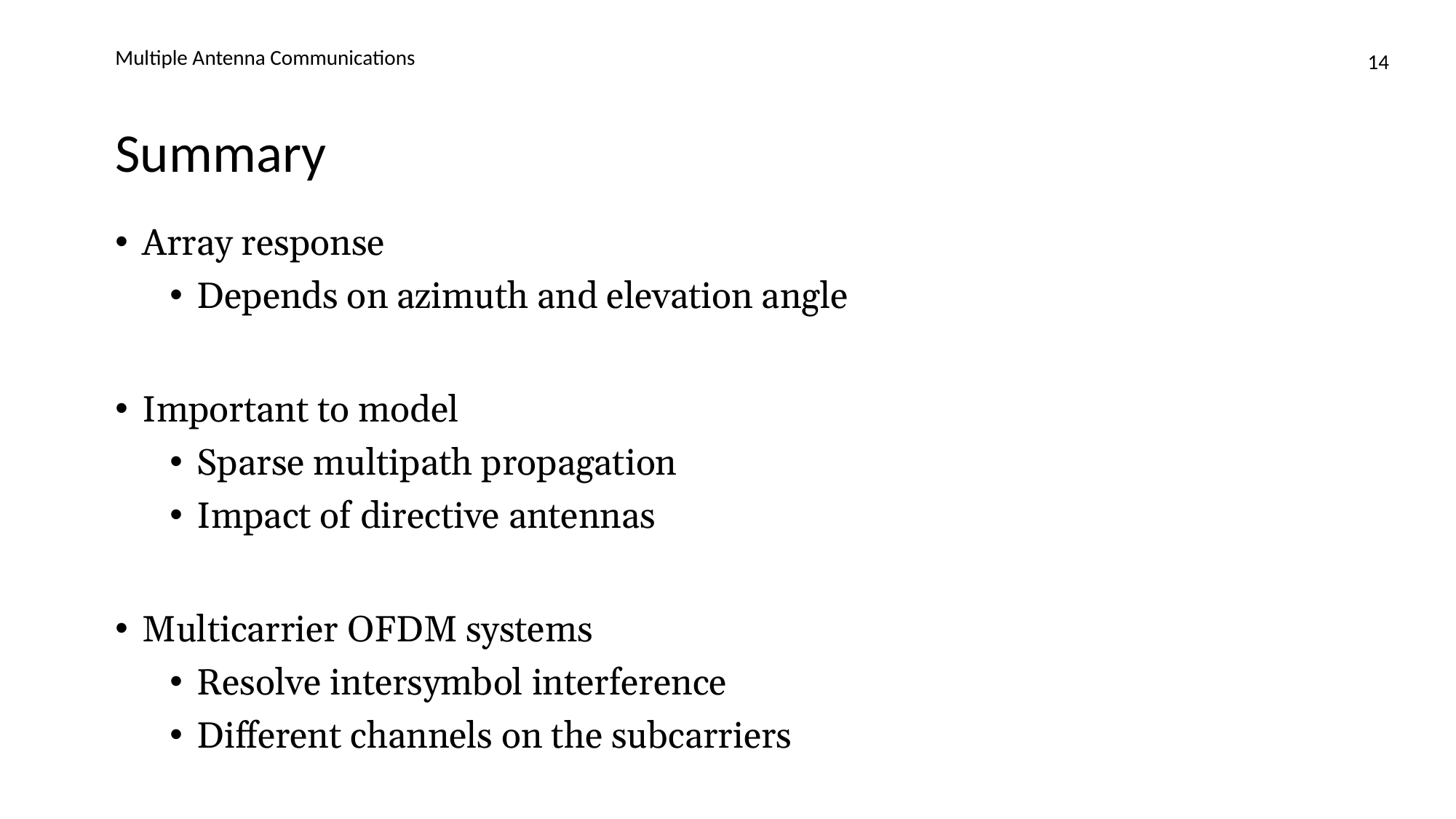

Multiple Antenna Communications
14
# Summary
Array response
Depends on azimuth and elevation angle

Important to model
Sparse multipath propagation
Impact of directive antennas

Multicarrier OFDM systems
Resolve intersymbol interference
Different channels on the subcarriers